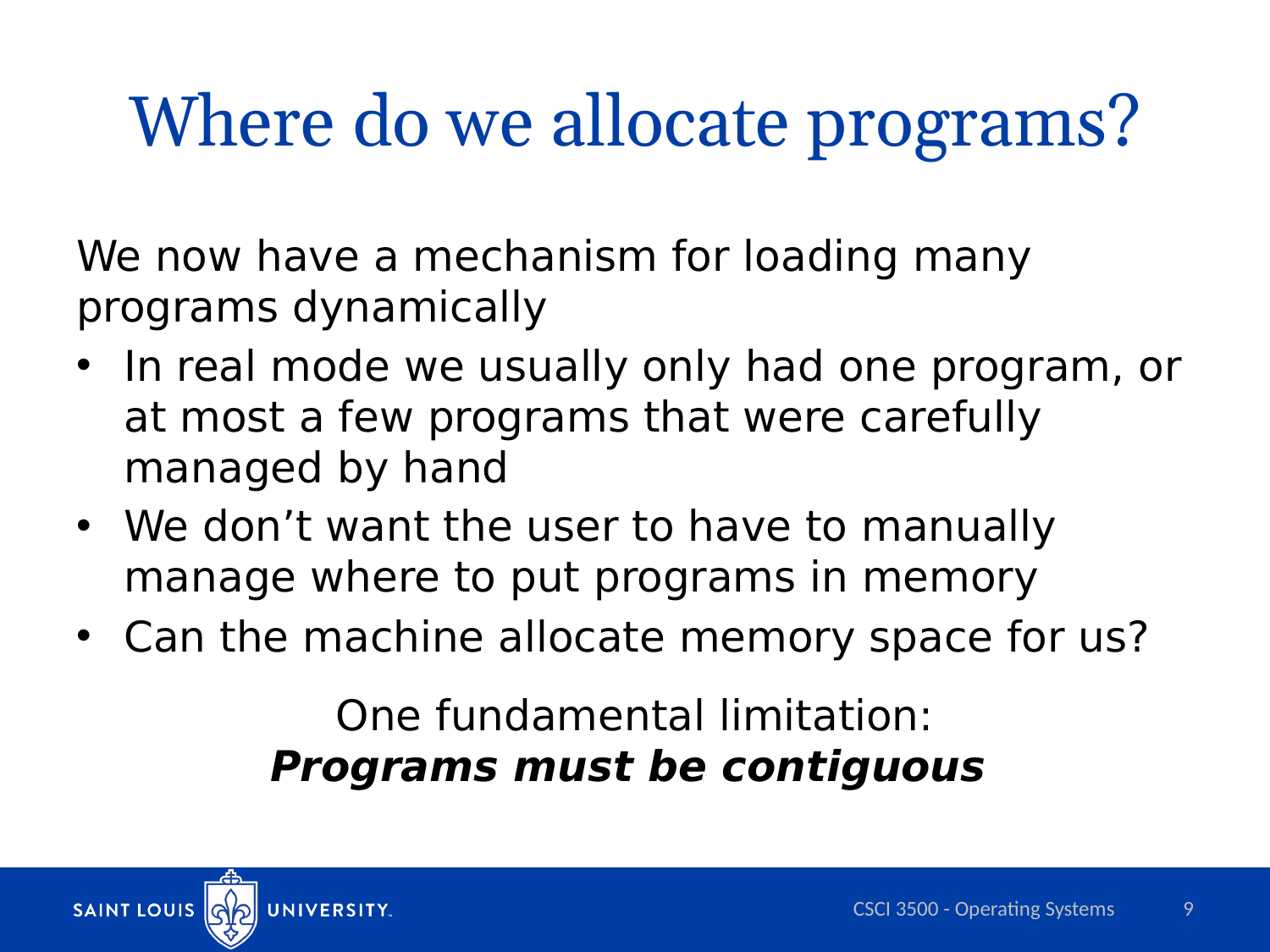

# Where do we allocate programs?
We now have a mechanism for loading many programs dynamically
In real mode we usually only had one program, or at most a few programs that were carefully managed by hand
We don’t want the user to have to manually manage where to put programs in memory
Can the machine allocate memory space for us?

One fundamental limitation:
Programs must be contiguous
CSCI 3500 - Operating Systems
9